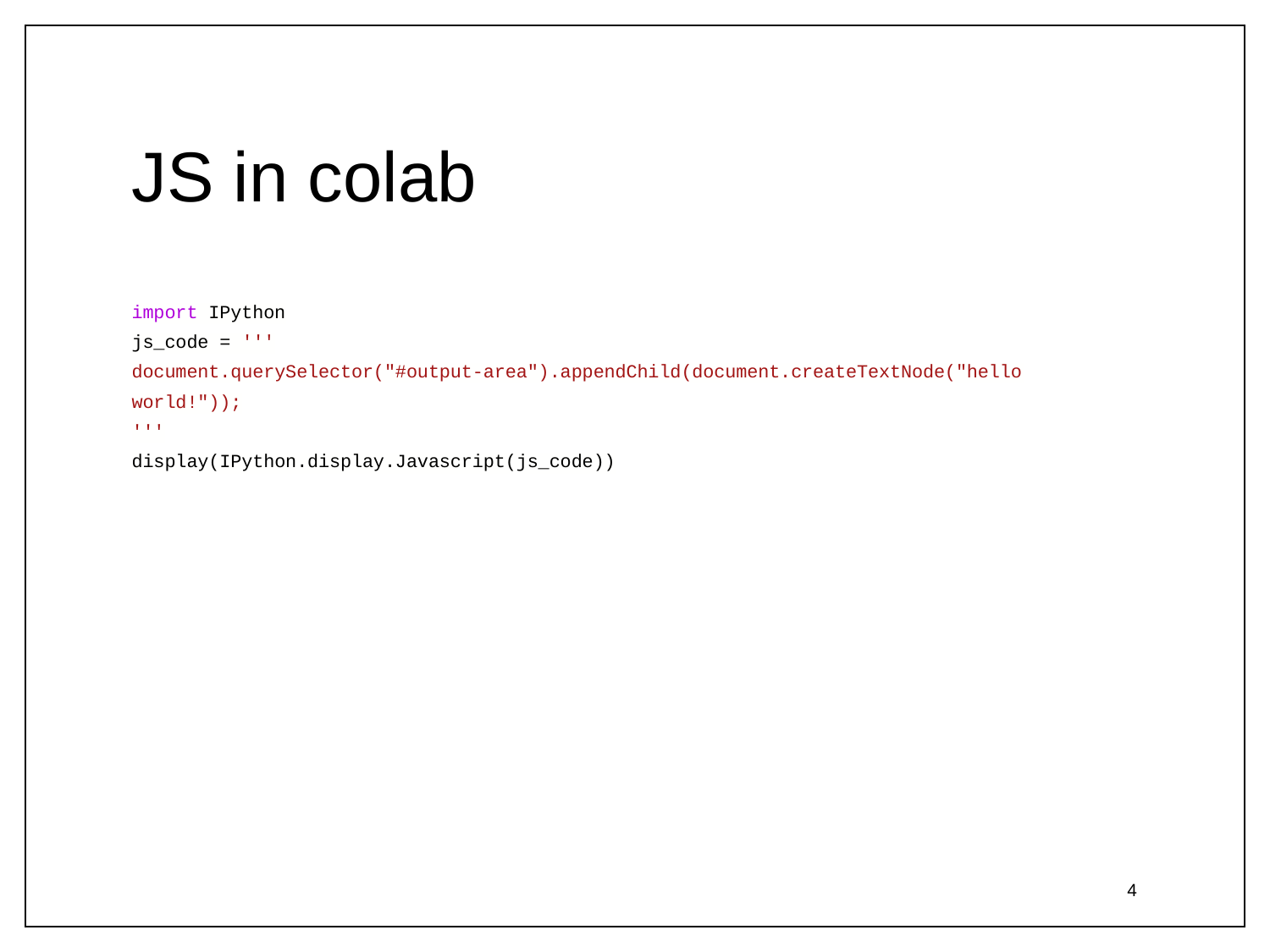

# JS in colab
import IPython
js_code = '''
document.querySelector("#output-area").appendChild(document.createTextNode("hello world!"));
'''
display(IPython.display.Javascript(js_code))

|  |
| --- |
|  |
|  |
|  |
|  |
|  |
|  |

4